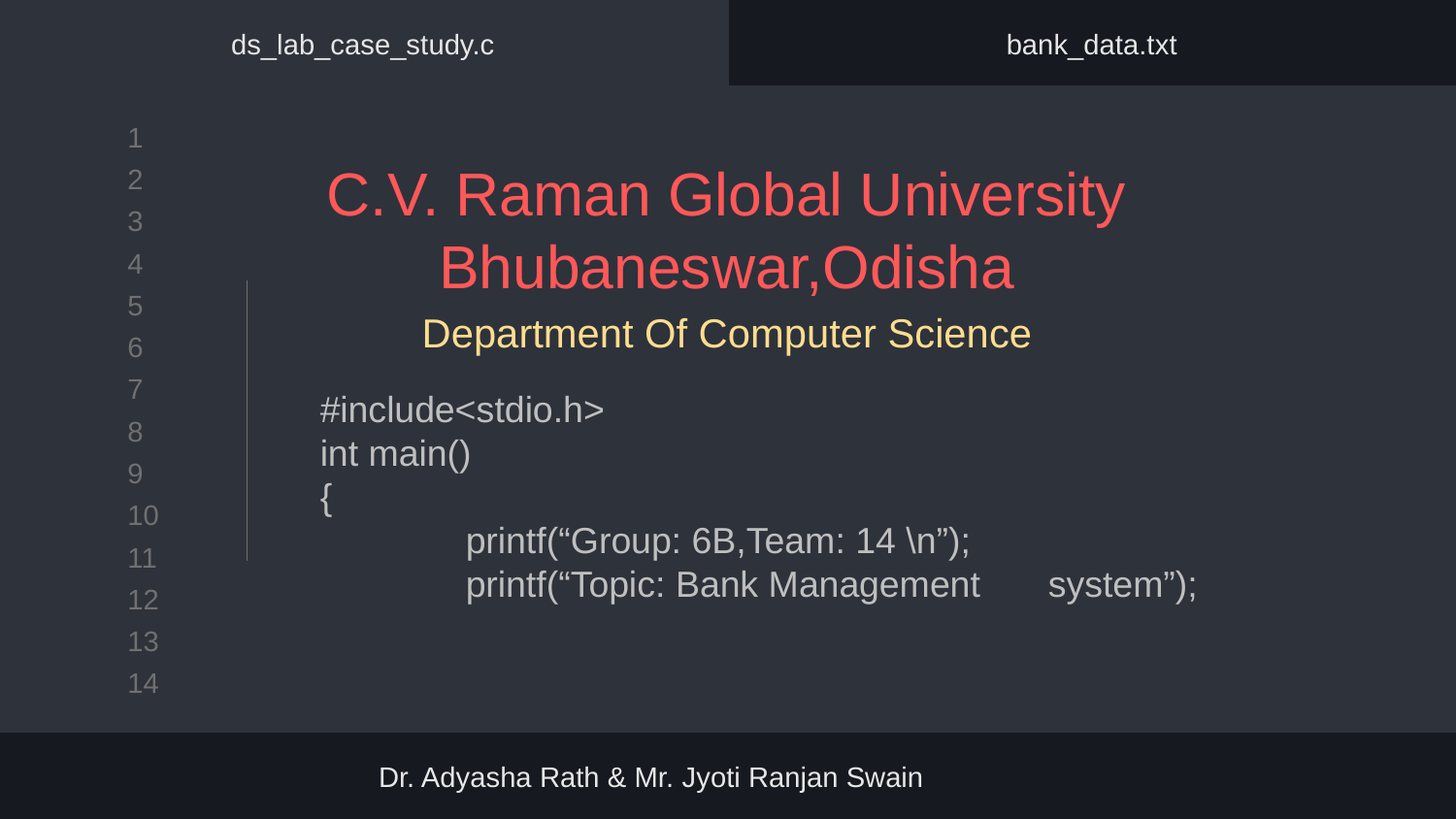

ds_lab_case_study.c
bank_data.txt
# C.V. Raman Global University Bhubaneswar,Odisha

Department Of Computer Science
#include<stdio.h>
int main()
{
	printf(“Group: 6B,Team: 14 \n”);
	printf(“Topic: Bank Management 	system”);

Dr. Adyasha Rath & Mr. Jyoti Ranjan Swain